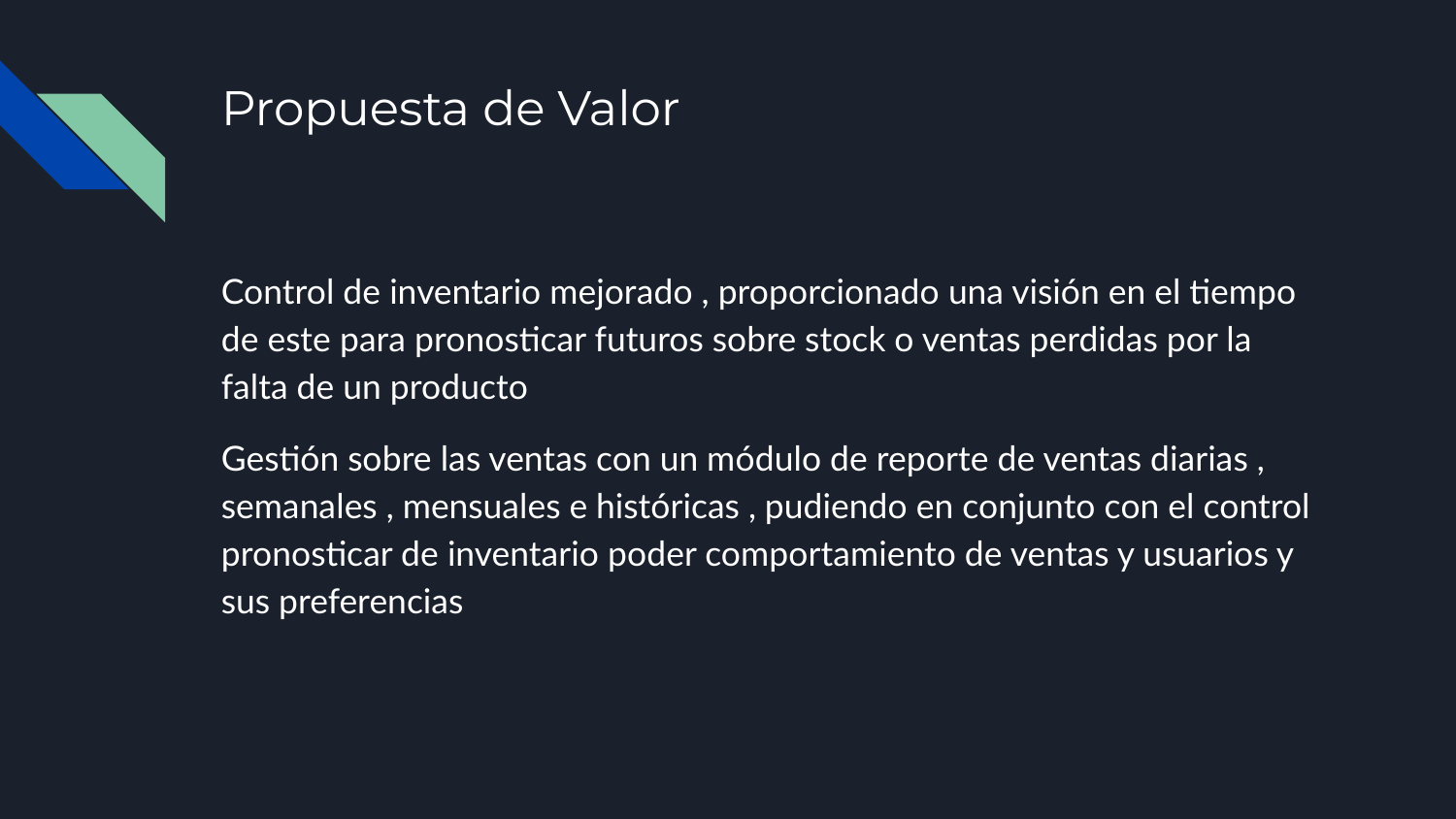

# Propuesta de Valor
Control de inventario mejorado , proporcionado una visión en el tiempo de este para pronosticar futuros sobre stock o ventas perdidas por la falta de un producto
Gestión sobre las ventas con un módulo de reporte de ventas diarias , semanales , mensuales e históricas , pudiendo en conjunto con el control pronosticar de inventario poder comportamiento de ventas y usuarios y sus preferencias